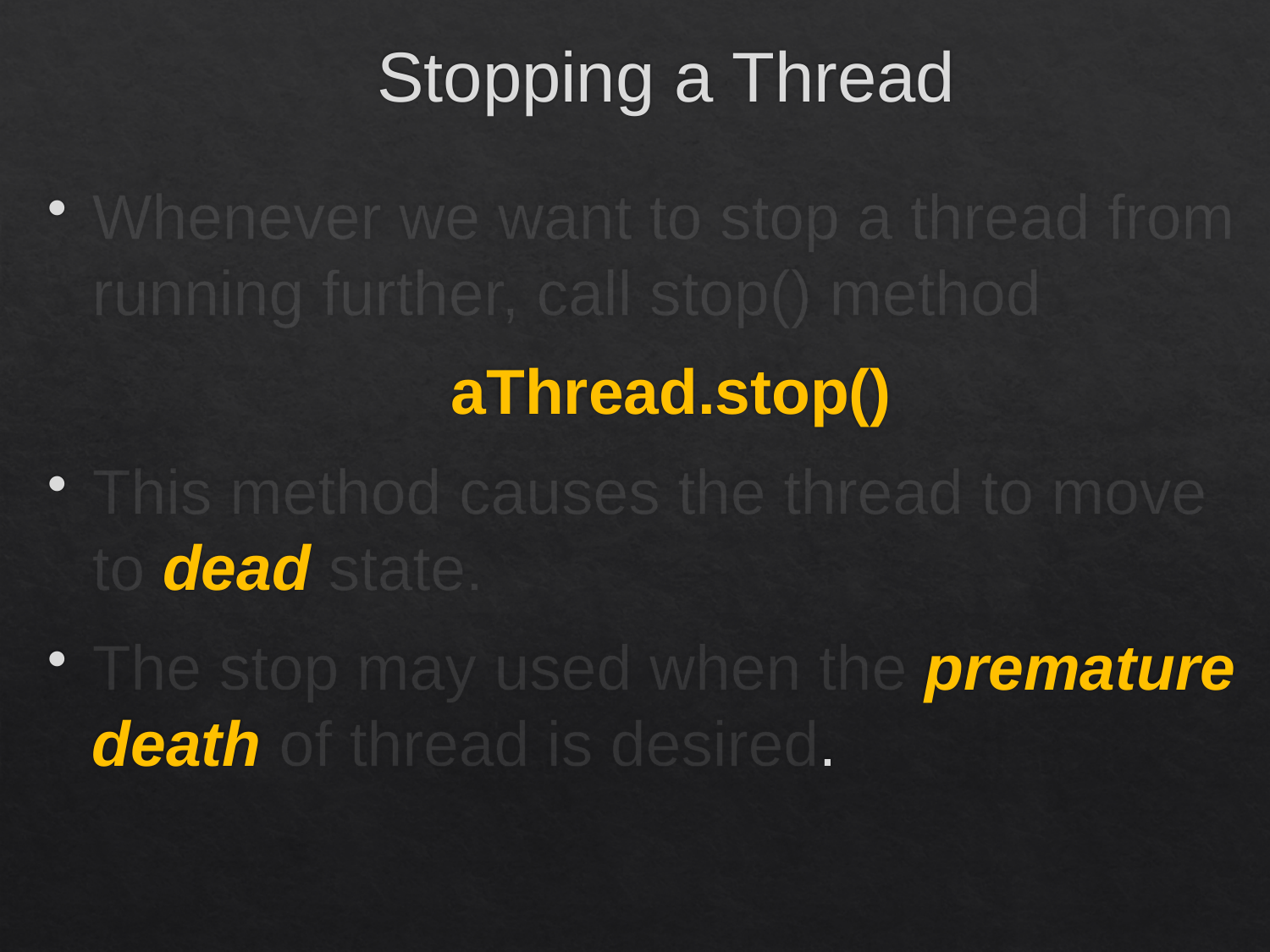

# Stopping a Thread
Whenever we want to stop a thread from running further, call stop() method
aThread.stop()
This method causes the thread to move to dead state.
The stop may used when the premature death of thread is desired.